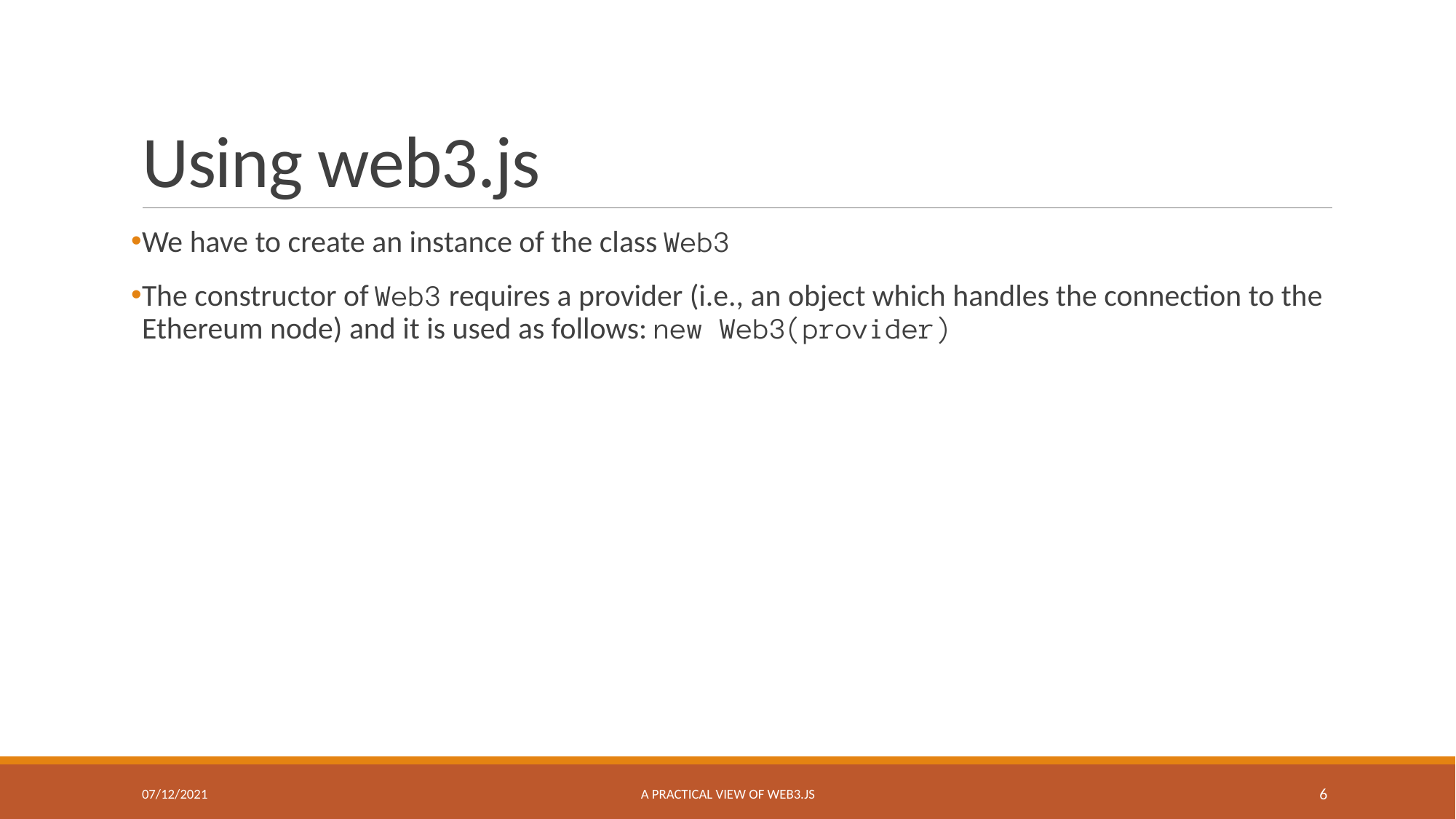

# Using web3.js
We have to create an instance of the class Web3
The constructor of Web3 requires a provider (i.e., an object which handles the connection to the Ethereum node) and it is used as follows: new Web3(provider)

07/12/2021
A practical view of web3.js
6